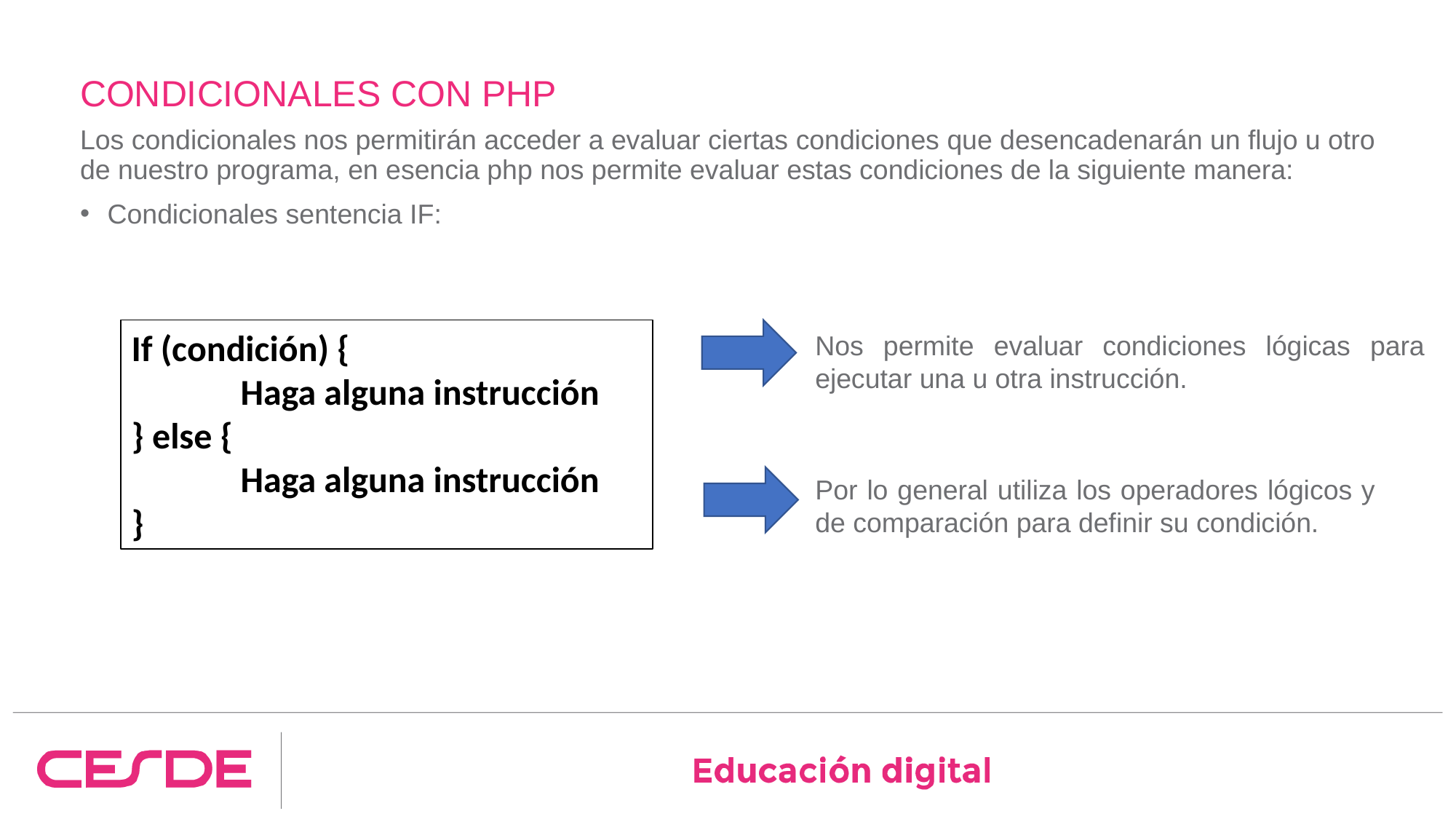

# CONDICIONALES CON PHP
Los condicionales nos permitirán acceder a evaluar ciertas condiciones que desencadenarán un flujo u otro de nuestro programa, en esencia php nos permite evaluar estas condiciones de la siguiente manera:
Condicionales sentencia IF:

If (condición) {
	Haga alguna instrucción
} else {
	Haga alguna instrucción
}

Nos permite evaluar condiciones lógicas para ejecutar una u otra instrucción.

Por lo general utiliza los operadores lógicos y de comparación para definir su condición.